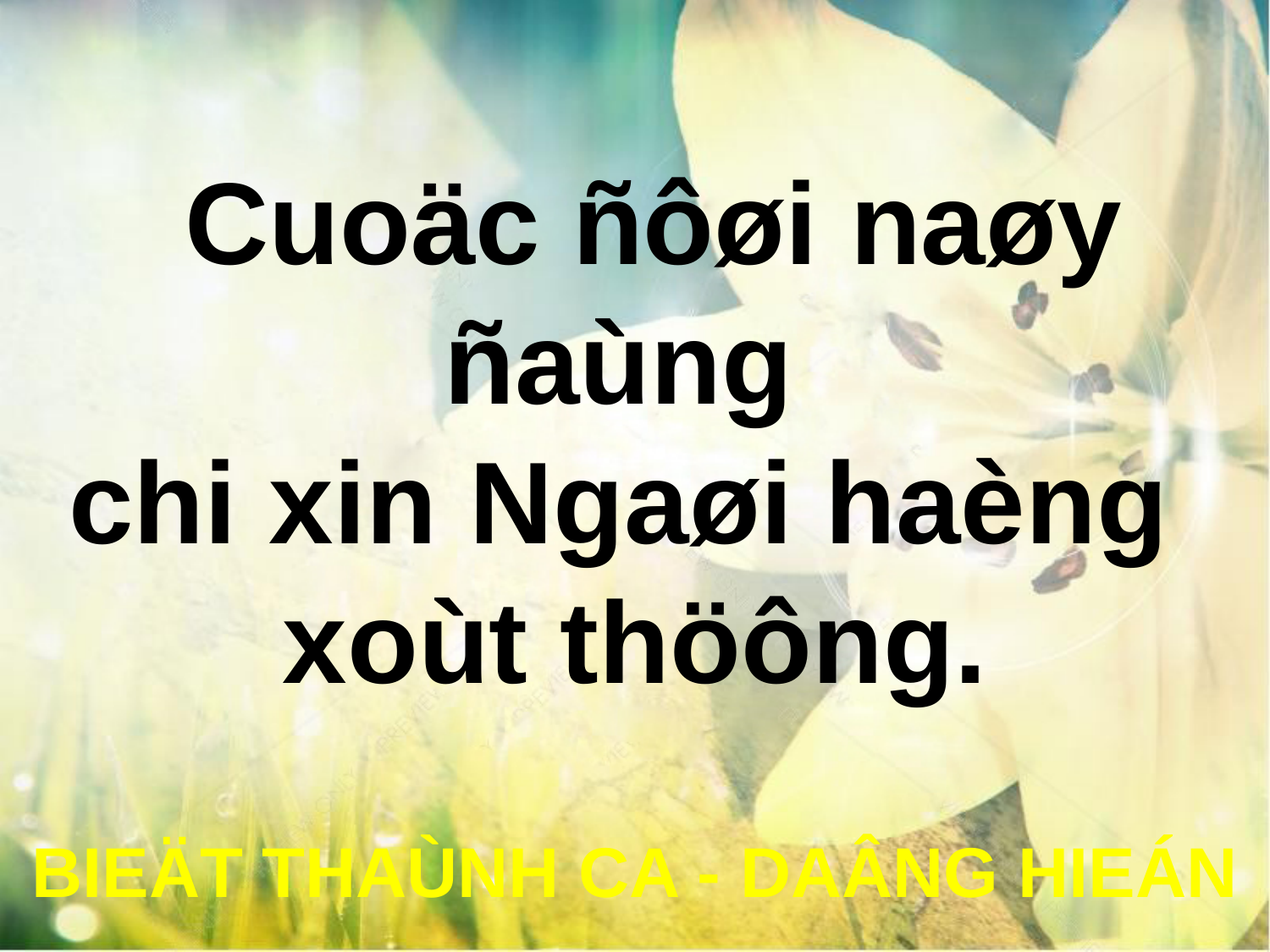

Cuoäc ñôøi naøy ñaùng
chi xin Ngaøi haèng
xoùt thöông.
BIEÄT THAÙNH CA - DAÂNG HIEÁN